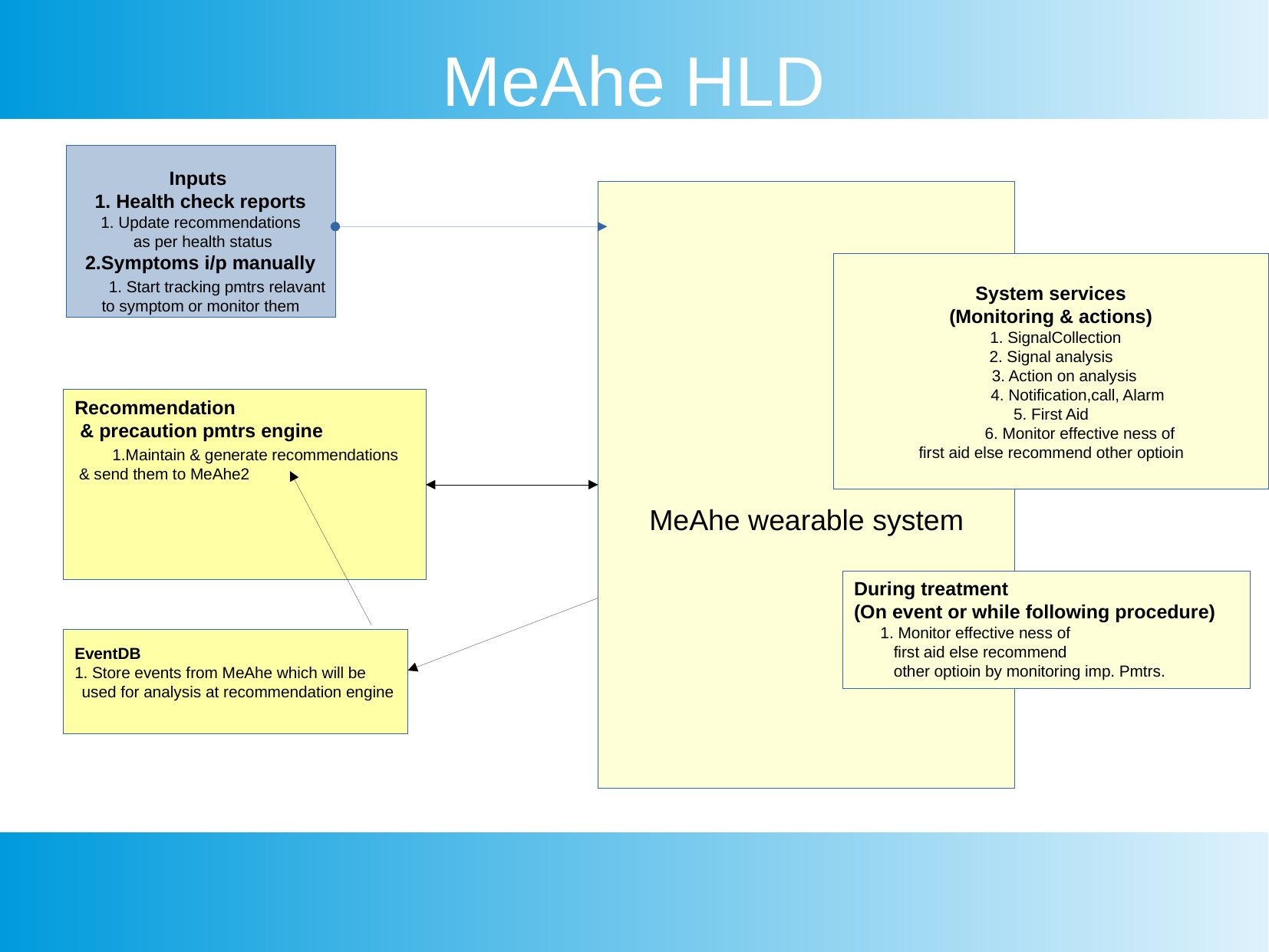

MeAhe HLD

Inputs
1. Health check reports
1. Update recommendations
 as per health status
2.Symptoms i/p manually
       1. Start tracking pmtrs relavant
to symptom or monitor them

MeAhe wearable system

System services
(Monitoring & actions)
   1. SignalCollection
2. Signal analysis
      3. Action on analysis
             4. Notification,call, Alarm
5. First Aid
              6. Monitor effective ness of
first aid else recommend other optioin
Recommendation
 & precaution pmtrs engine
       1.Maintain & generate recommendations
 & send them to MeAhe2

During treatment
(On event or while following procedure)
      1. Monitor effective ness of
         first aid else recommend
         other optioin by monitoring imp. Pmtrs.

EventDB
1. Store events from MeAhe which will be
 used for analysis at recommendation engine